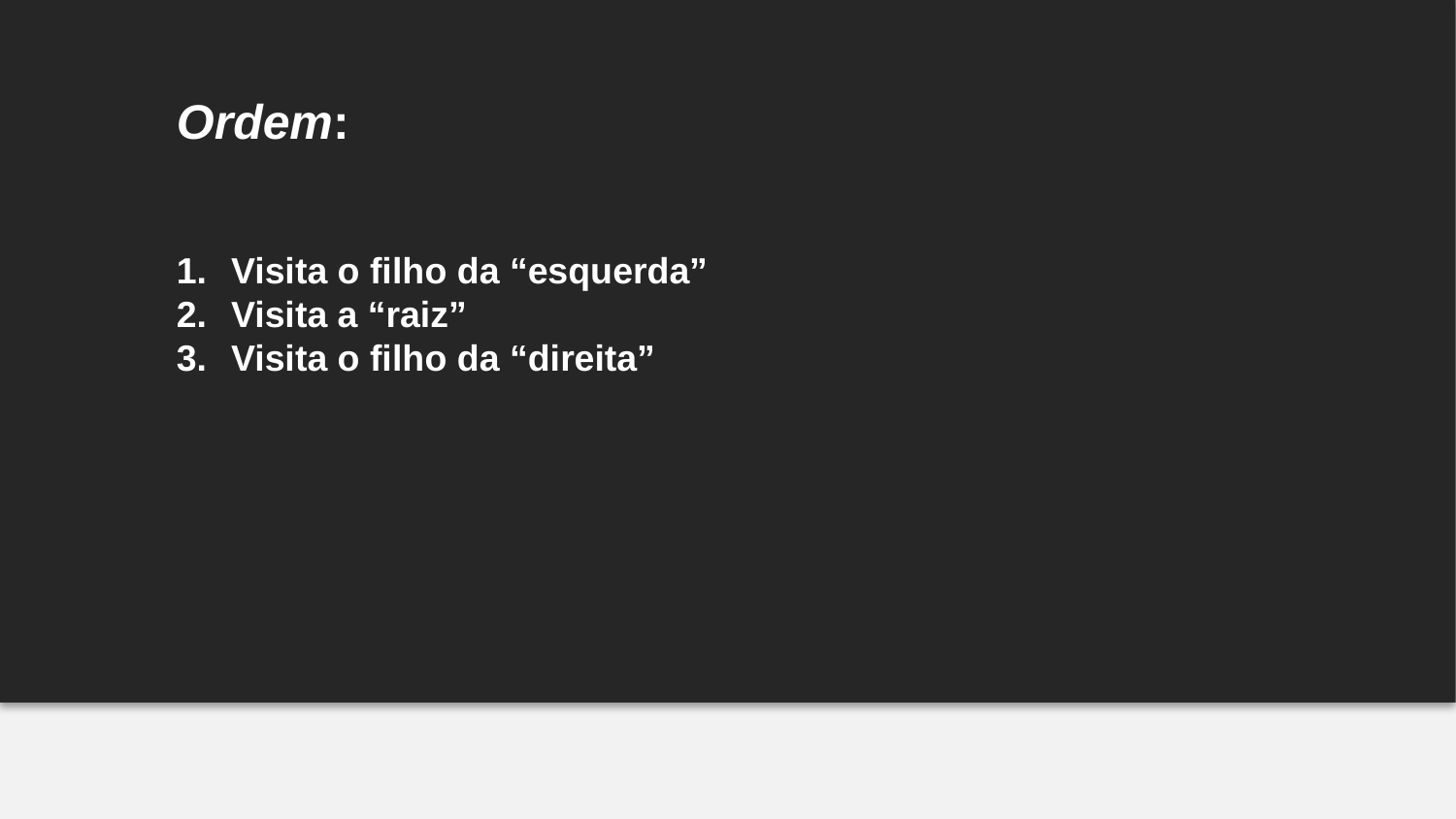

Ordem:
Visita o filho da “esquerda”
Visita a “raiz”
Visita o filho da “direita”